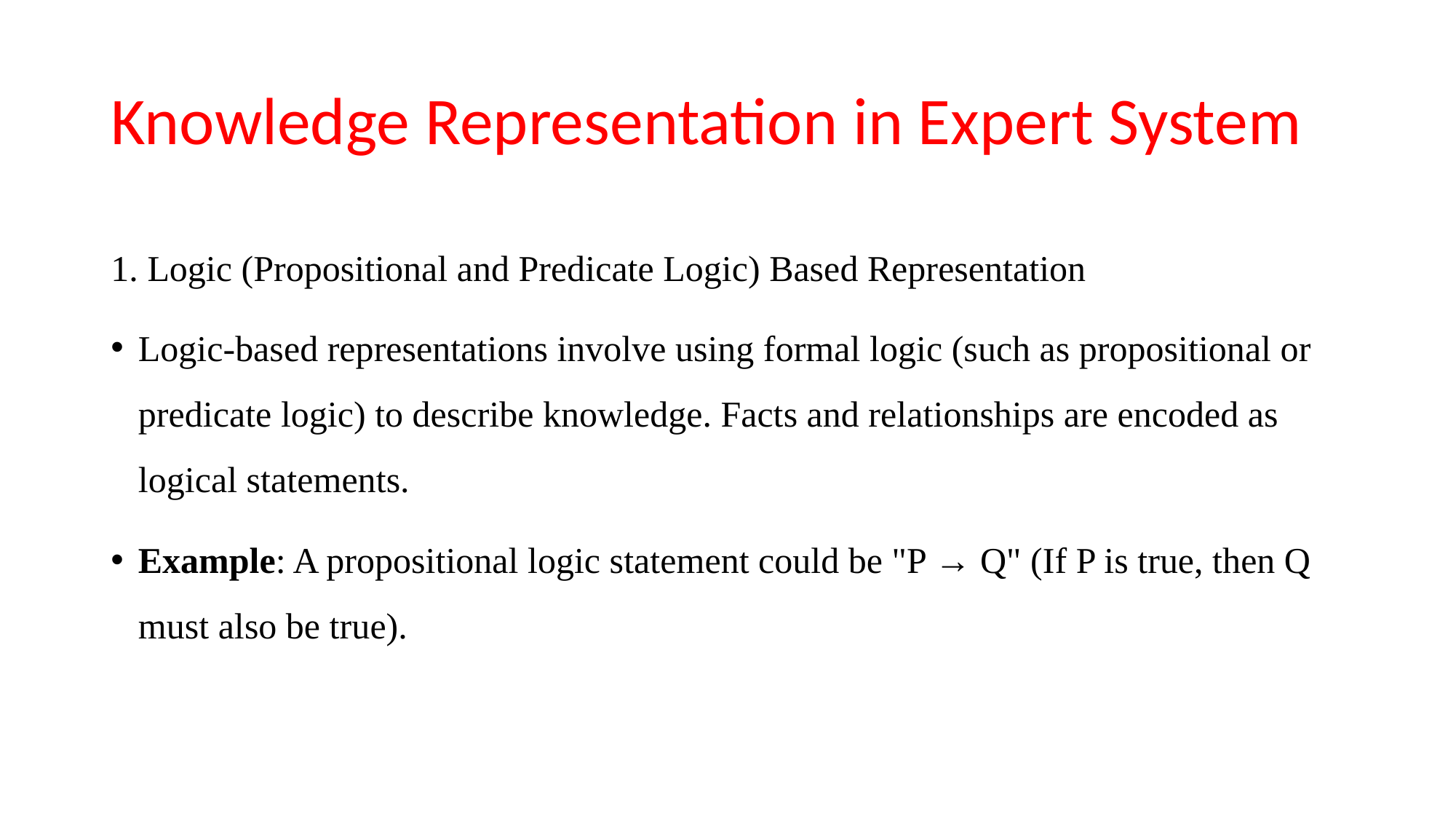

# Knowledge Representation in Expert System
1. Logic (Propositional and Predicate Logic) Based Representation
Logic-based representations involve using formal logic (such as propositional or predicate logic) to describe knowledge. Facts and relationships are encoded as logical statements.
Example: A propositional logic statement could be "P → Q" (If P is true, then Q must also be true).